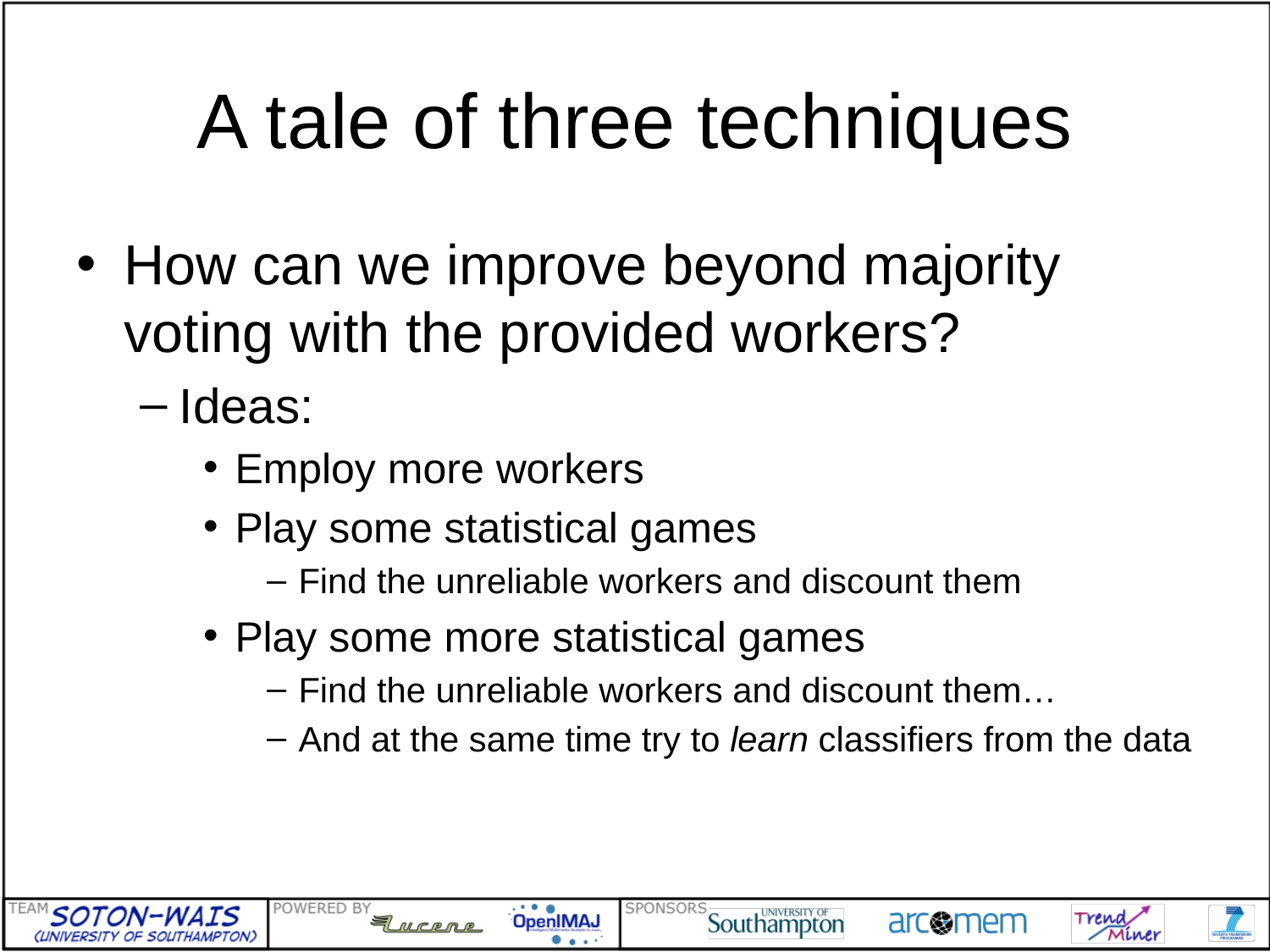

# A tale of three techniques
How can we improve beyond majority voting with the provided workers?
Ideas:
Employ more workers
Play some statistical games
Find the unreliable workers and discount them
Play some more statistical games
Find the unreliable workers and discount them…
And at the same time try to learn classifiers from the data